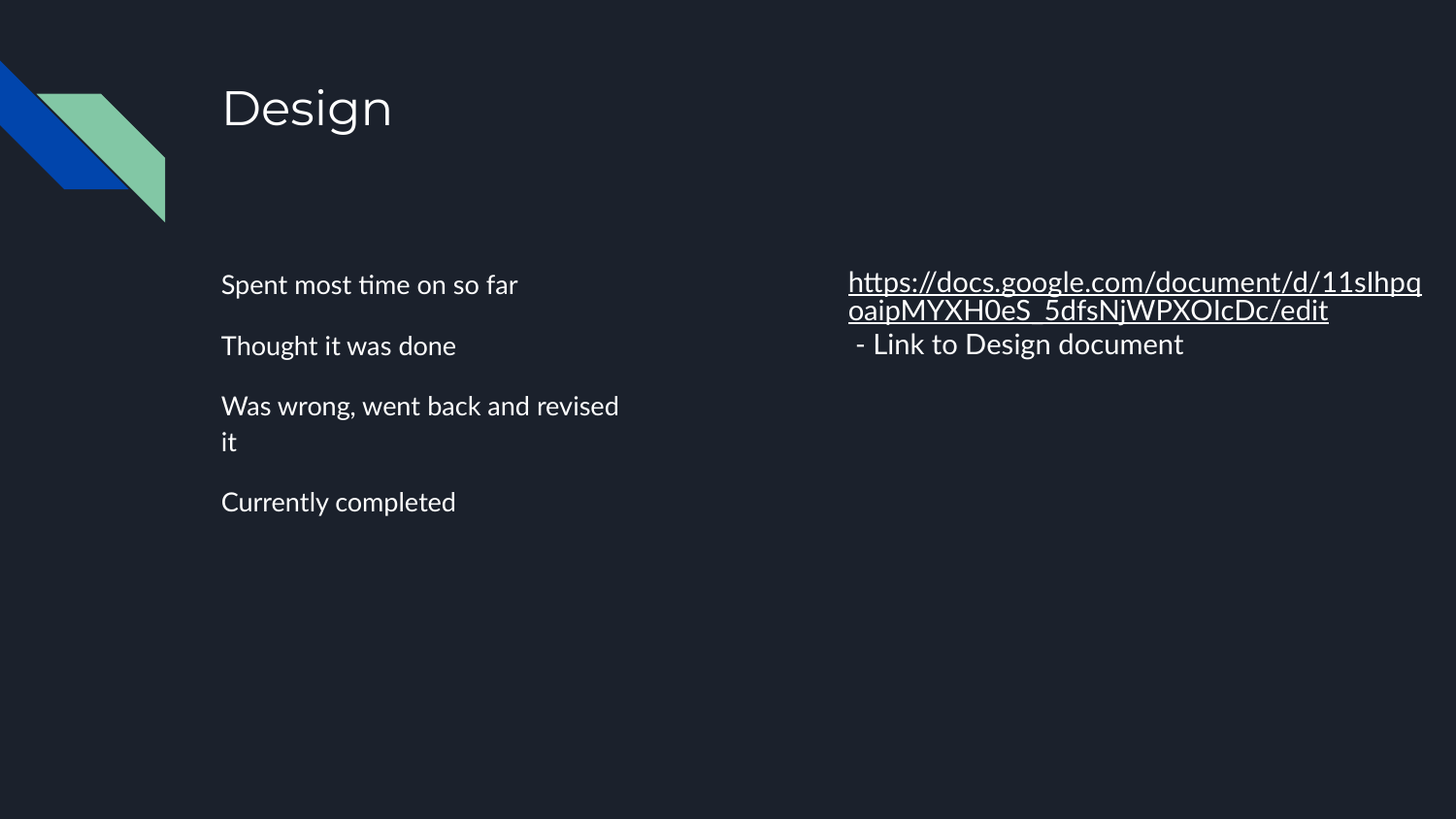

# Design
Spent most time on so far
Thought it was done
Was wrong, went back and revised it
Currently completed
https://docs.google.com/document/d/11sIhpqoaipMYXH0eS_5dfsNjWPXOIcDc/edit - Link to Design document